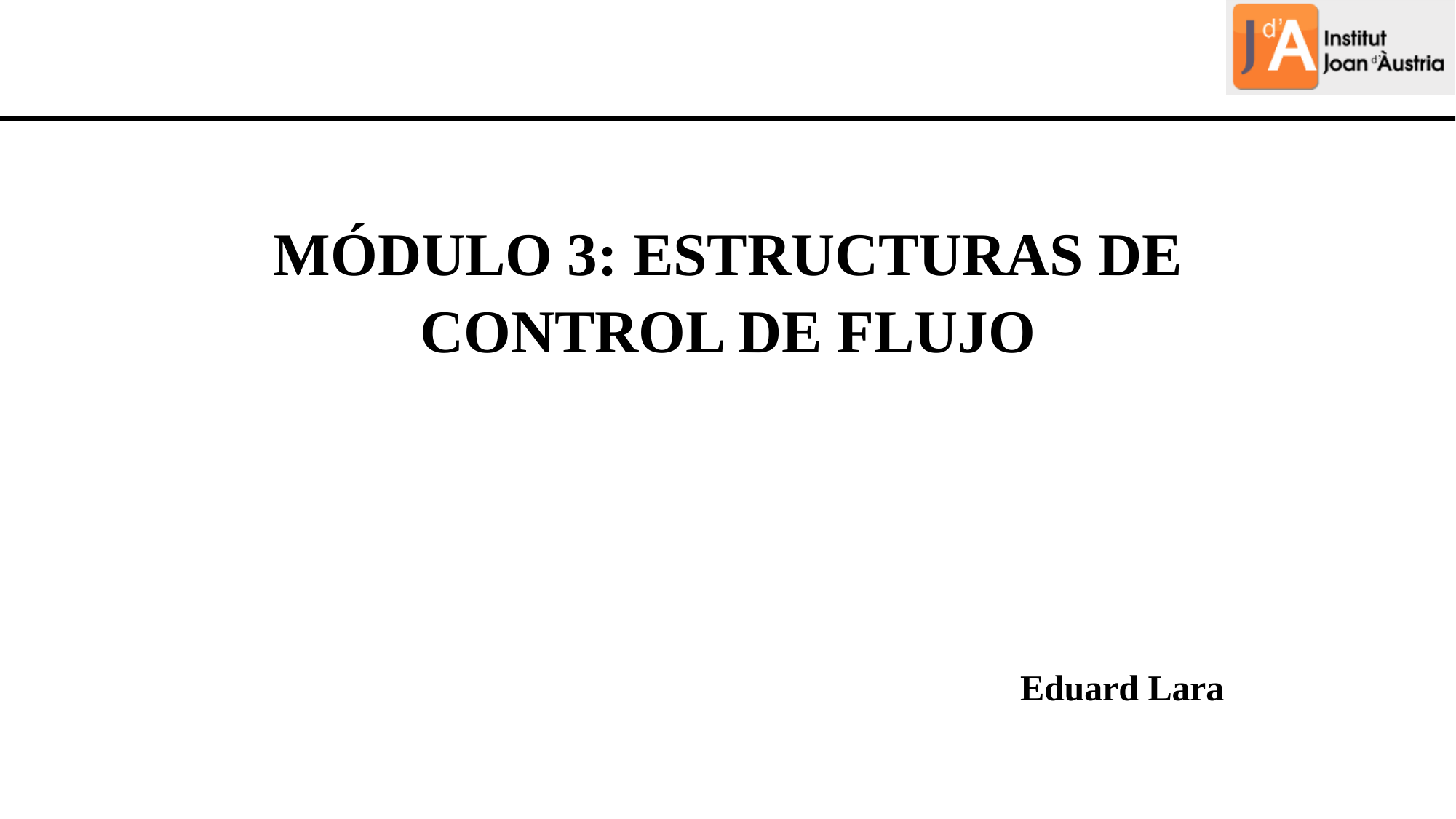

MÓDULO 3: ESTRUCTURAS DE CONTROL DE FLUJO
Eduard Lara